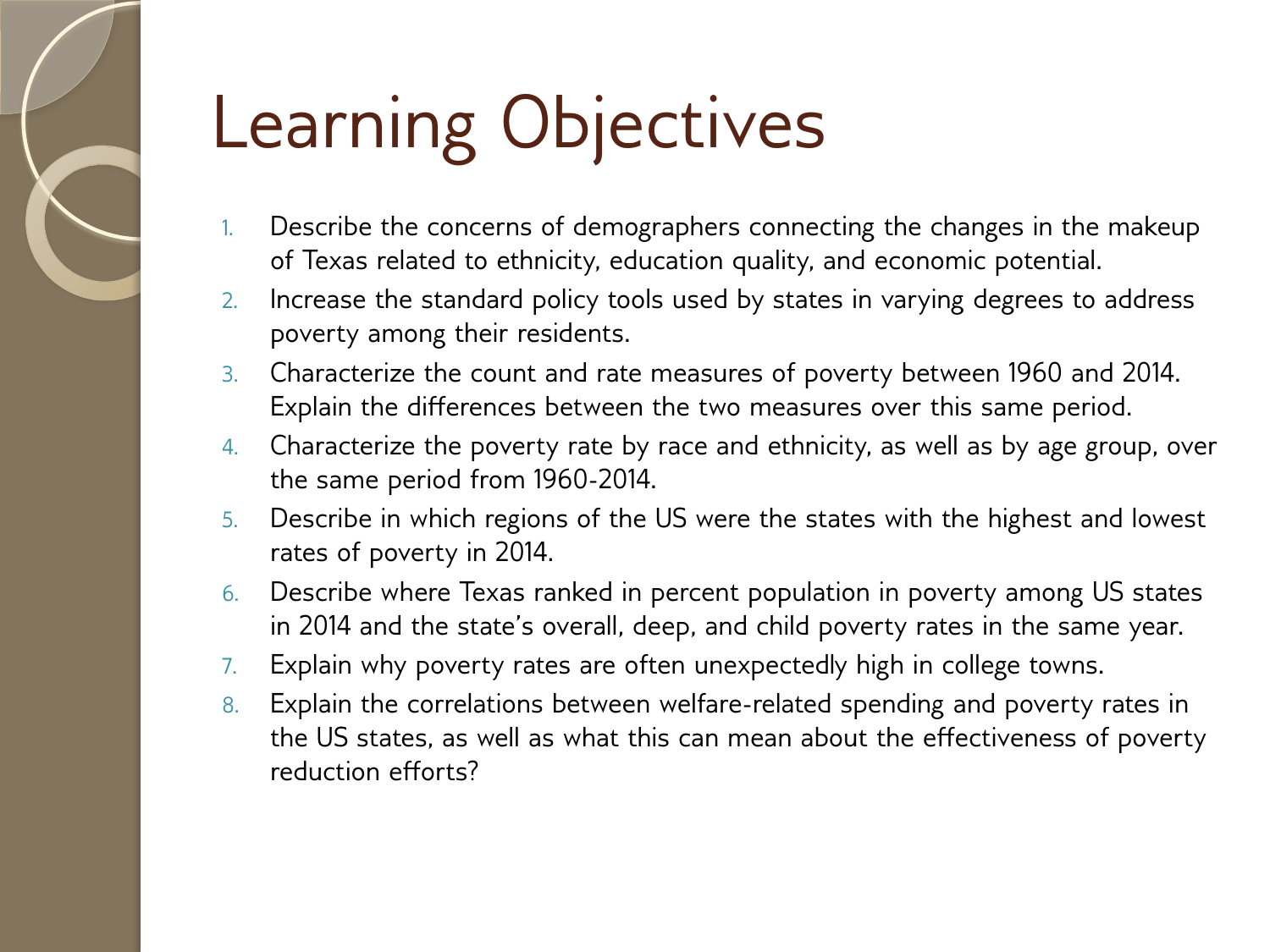

# Learning Objectives
Describe the concerns of demographers connecting the changes in the makeup of Texas related to ethnicity, education quality, and economic potential.
Increase the standard policy tools used by states in varying degrees to address poverty among their residents.
Characterize the count and rate measures of poverty between 1960 and 2014.  Explain the differences between the two measures over this same period.
Characterize the poverty rate by race and ethnicity, as well as by age group, over the same period from 1960-2014.
Describe in which regions of the US were the states with the highest and lowest rates of poverty in 2014.
Describe where Texas ranked in percent population in poverty among US states in 2014 and the state’s overall, deep, and child poverty rates in the same year.
Explain why poverty rates are often unexpectedly high in college towns.
Explain the correlations between welfare-related spending and poverty rates in the US states, as well as what this can mean about the effectiveness of poverty reduction efforts?